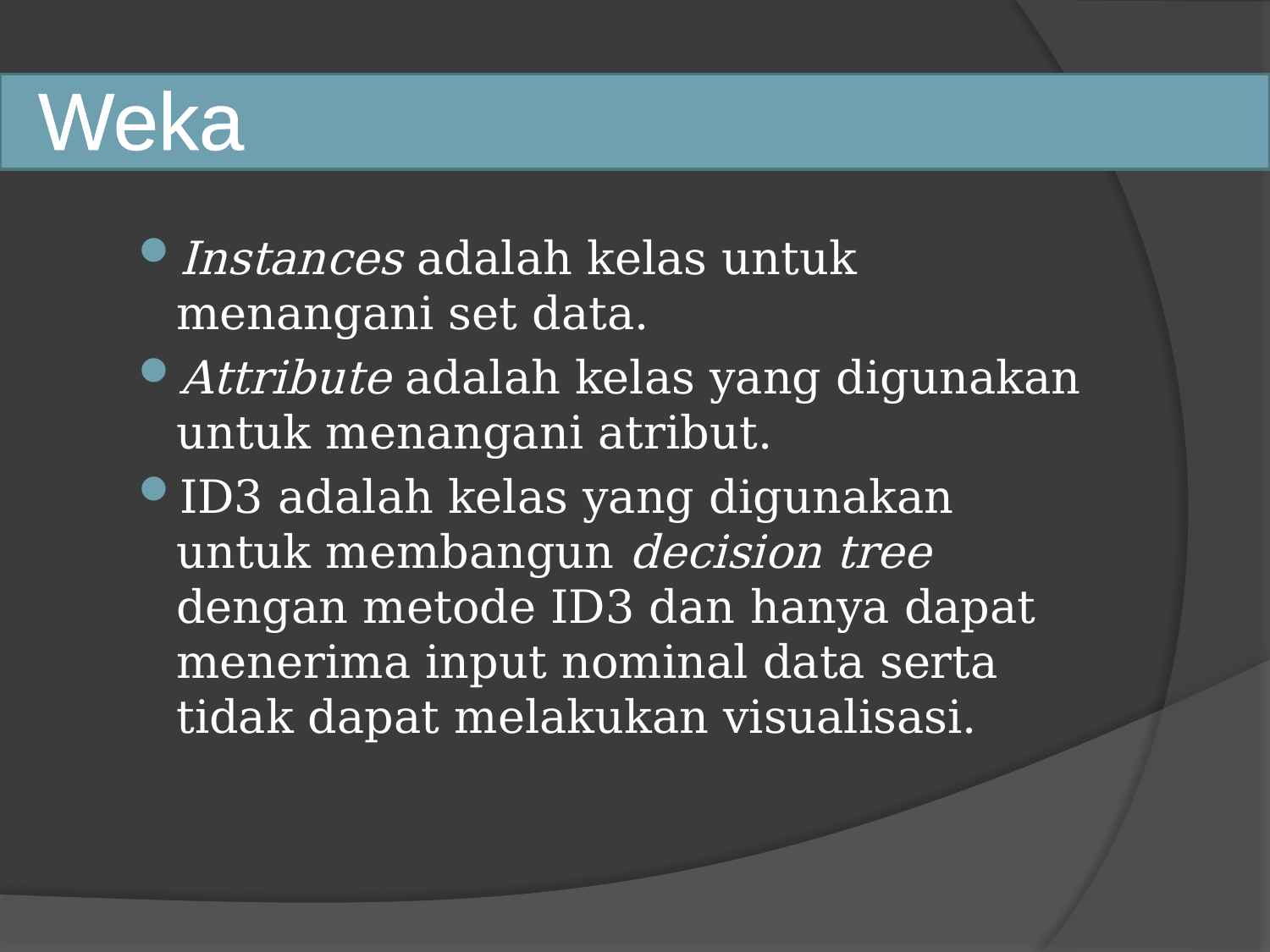

# Weka

Instances adalah kelas untuk menangani set data.
Attribute adalah kelas yang digunakan untuk menangani atribut.
ID3 adalah kelas yang digunakan untuk membangun decision tree dengan metode ID3 dan hanya dapat menerima input nominal data serta tidak dapat melakukan visualisasi.